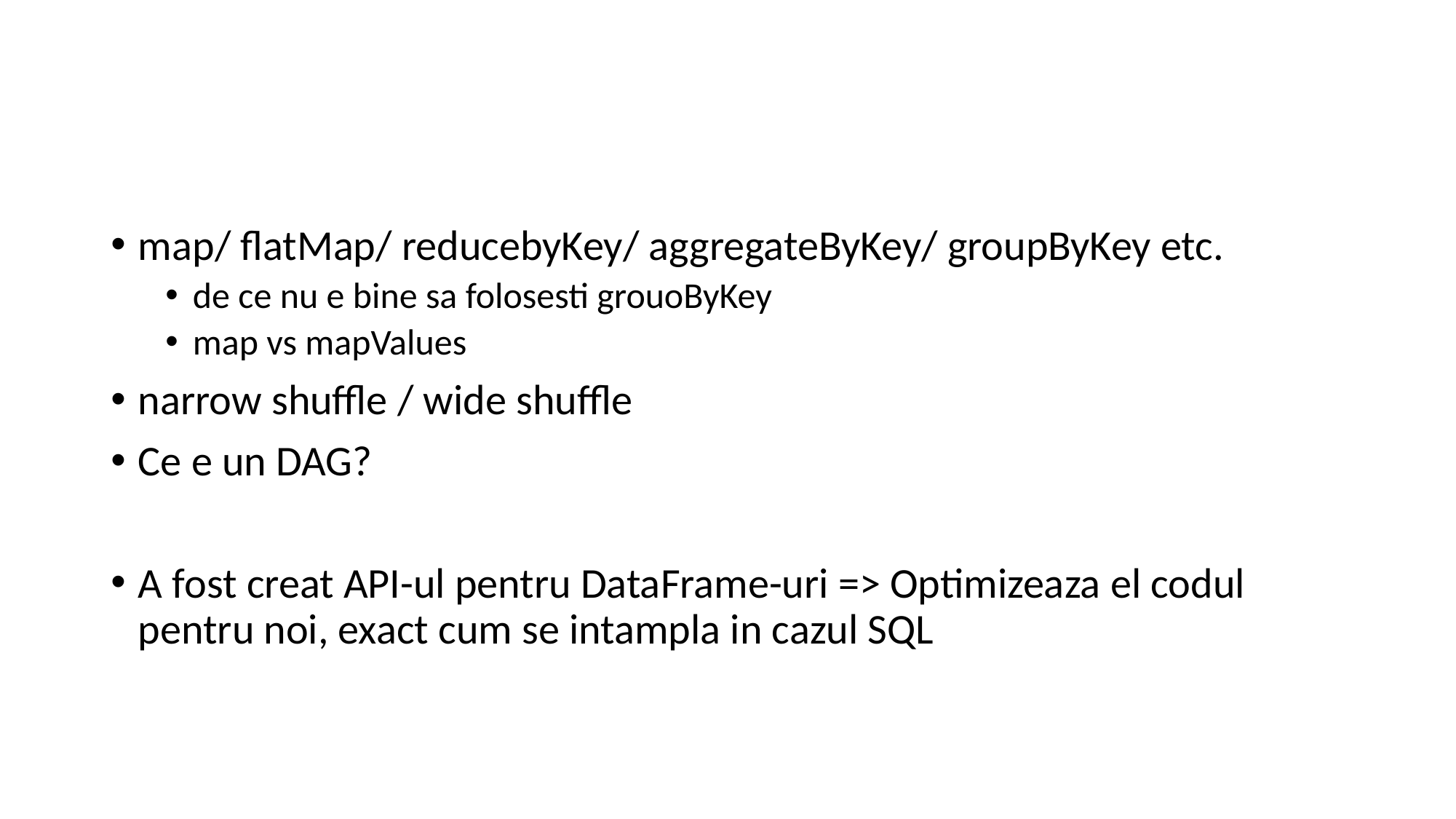

#
map/ flatMap/ reducebyKey/ aggregateByKey/ groupByKey etc.
de ce nu e bine sa folosesti grouoByKey
map vs mapValues
narrow shuffle / wide shuffle
Ce e un DAG?

A fost creat API-ul pentru DataFrame-uri => Optimizeaza el codul pentru noi, exact cum se intampla in cazul SQL